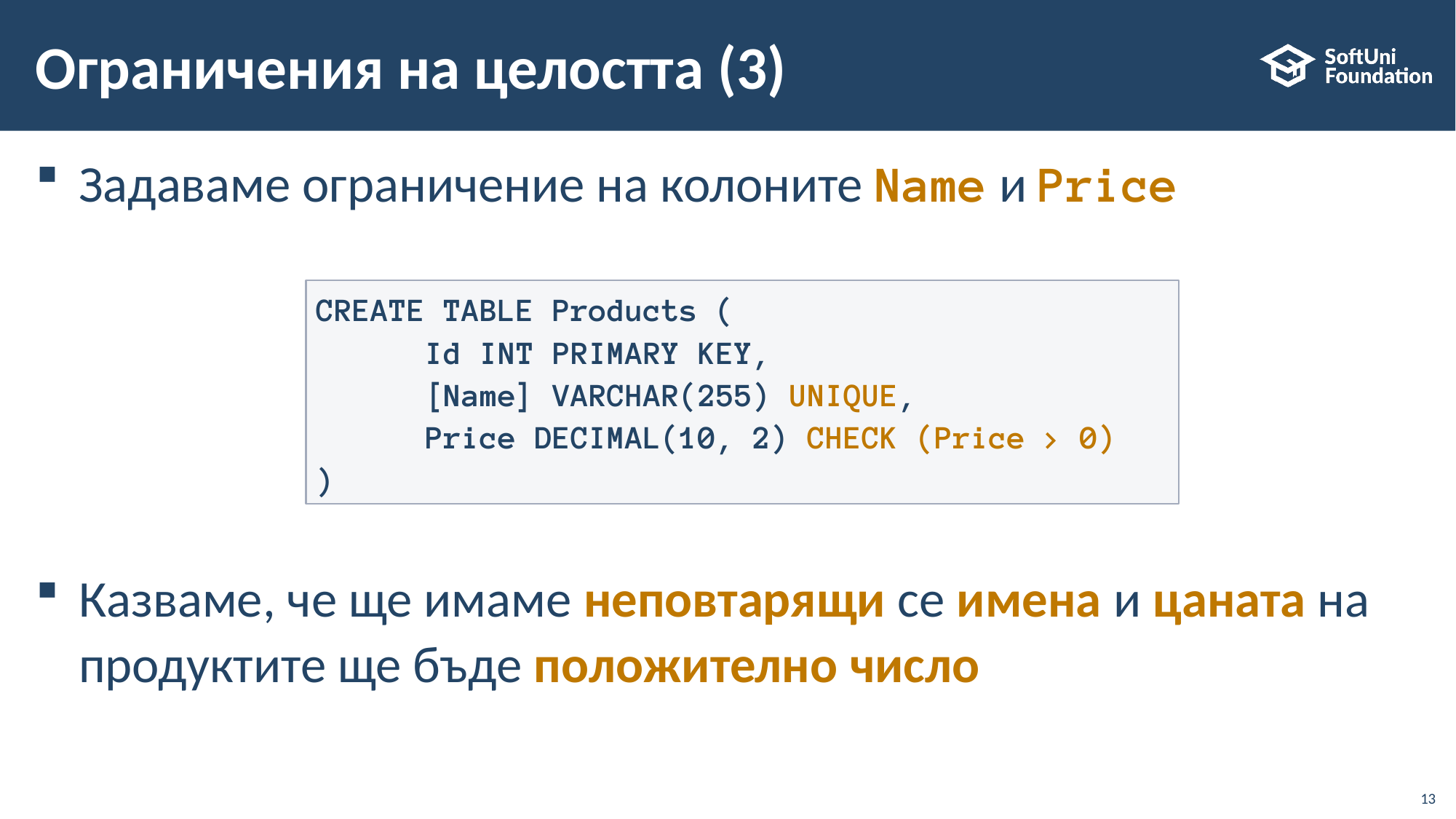

# Ограничения на целостта (3)
Задаваме ограничение на колоните Name и Price

Казваме, че ще имаме неповтарящи се имена и цаната на продуктите ще бъде положително число
CREATE TABLE Products (
	Id INT PRIMARY KEY,
	[Name] VARCHAR(255) UNIQUE,
	Price DECIMAL(10, 2) CHECK (Price > 0)
)
13